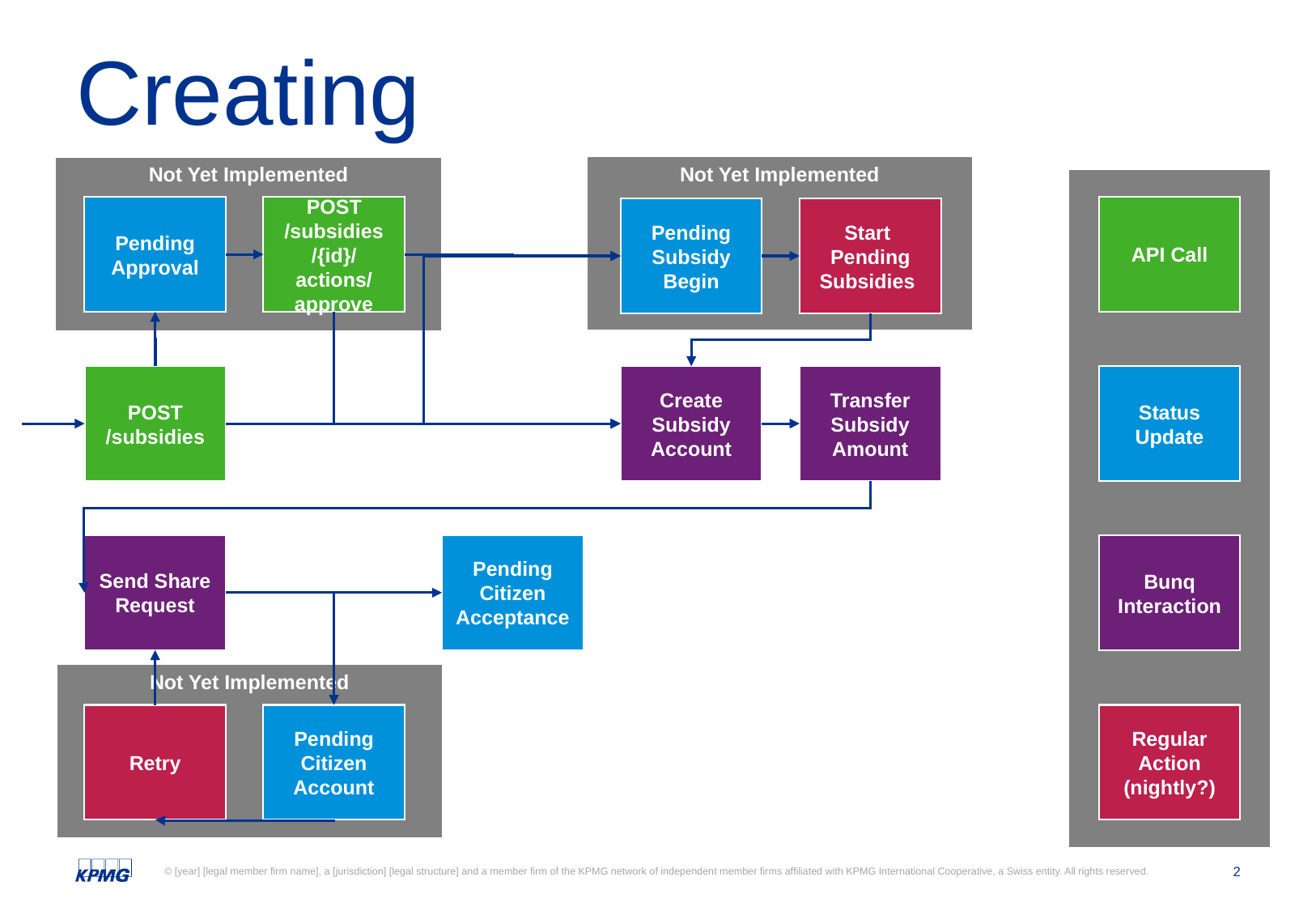

# Creating
Not Yet Implemented
Not Yet Implemented

API Call
Status
Update
Bunq Interaction
Regular
Action (nightly?)

Pending
Approval
POST /subsidies
/{id}/actions/approve
Pending
Subsidy
Begin
Start
Pending
Subsidies
POST /subsidies
Create Subsidy Account
Transfer Subsidy Amount
Send Share Request
Pending Citizen Acceptance
Not Yet Implemented
Retry
Pending Citizen Account